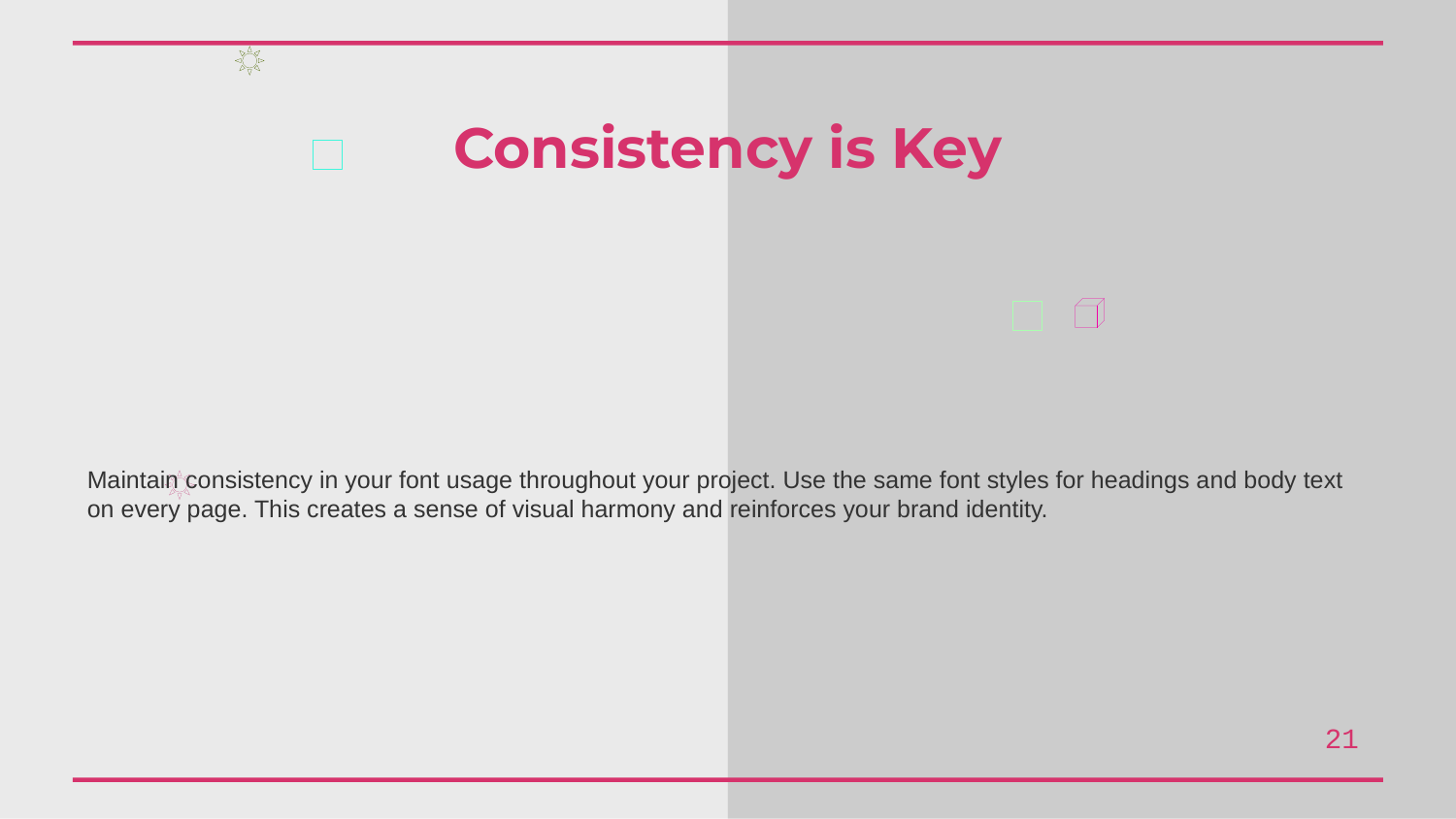

Consistency is Key

Maintain consistency in your font usage throughout your project. Use the same font styles for headings and body text on every page. This creates a sense of visual harmony and reinforces your brand identity.

21